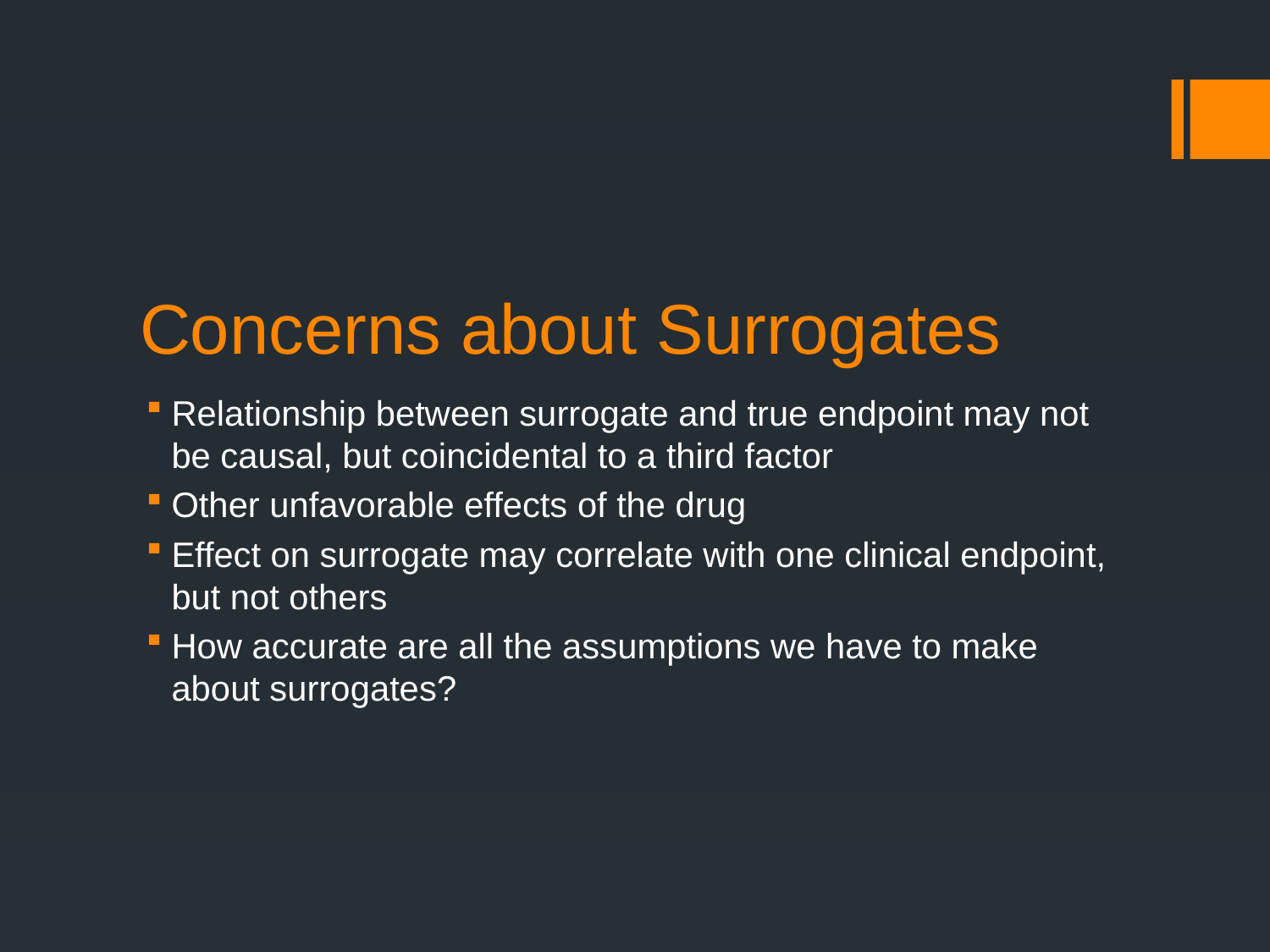

# Concerns about Surrogates
Relationship between surrogate and true endpoint may not be causal, but coincidental to a third factor
Other unfavorable effects of the drug
Effect on surrogate may correlate with one clinical endpoint, but not others
How accurate are all the assumptions we have to make about surrogates?